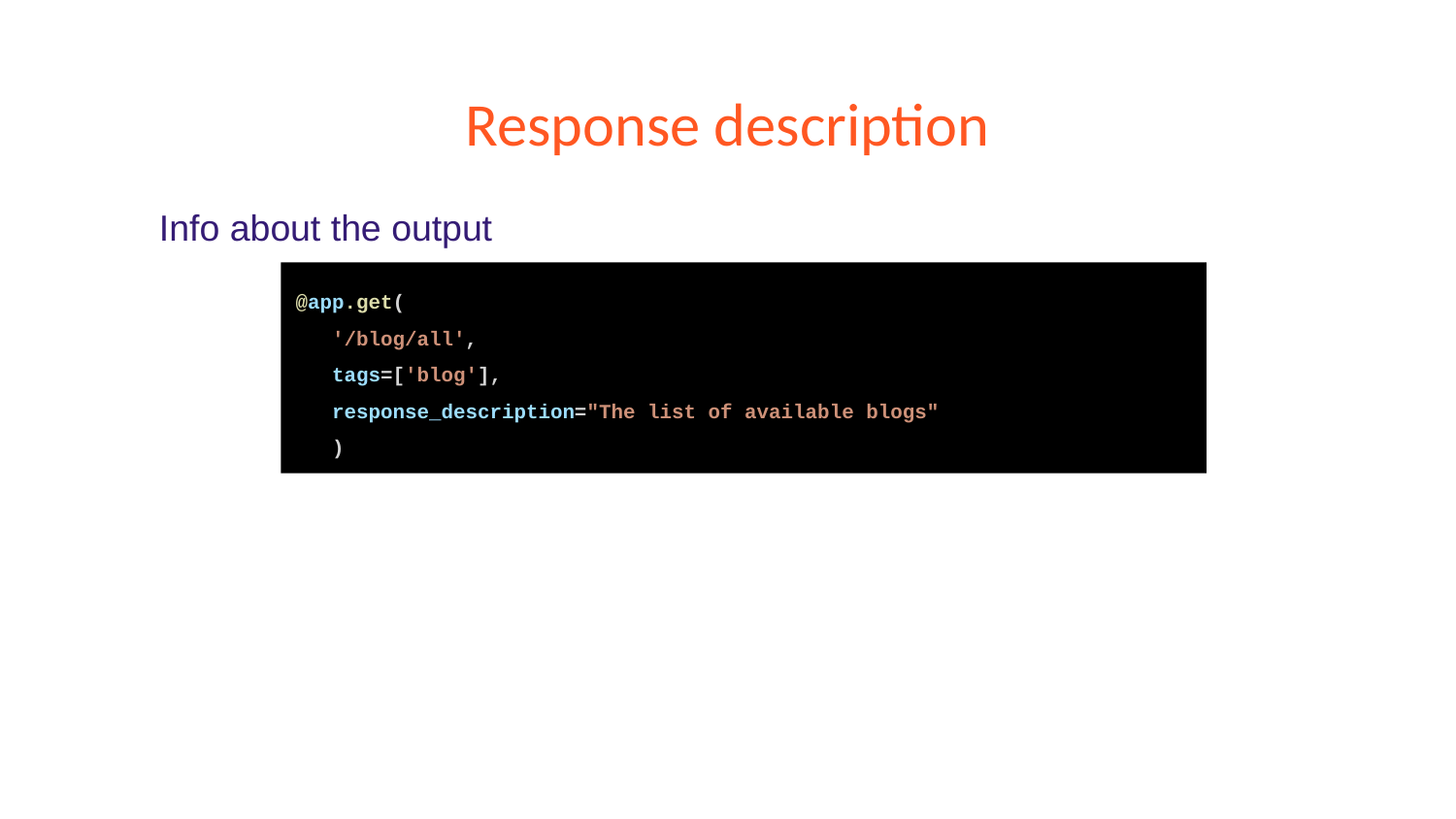

# Response description
Info about the output

@app.get(
   '/blog/all',
   tags=['blog'],
   response_description="The list of available blogs"
   )